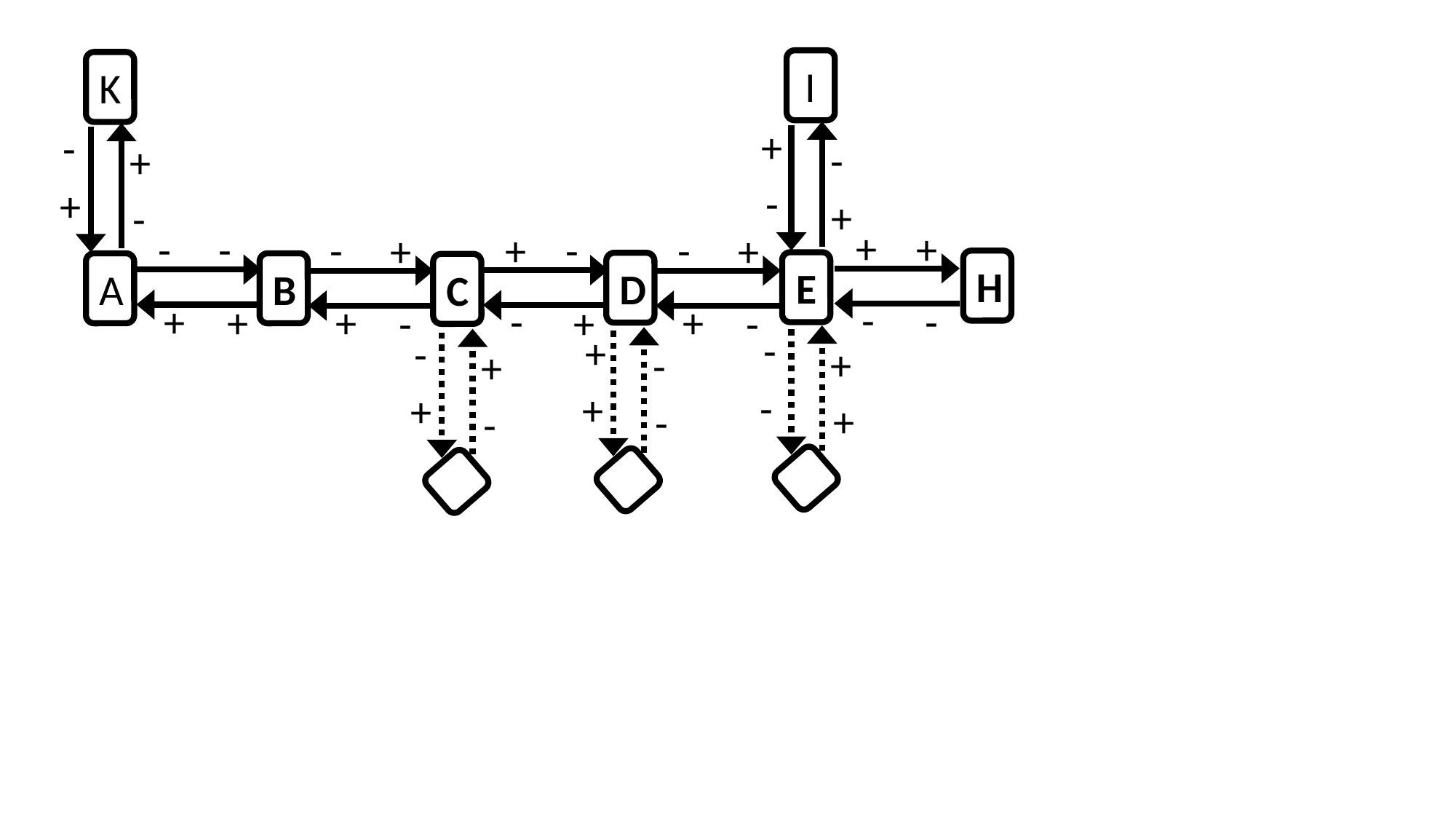

I
K
+
-
-
+
-
+
+
-
+
+
-
-
+
-
-
-
+
+
H
E
D
A
B
C
-
+
-
-
+
+
+
+
-
-
-
+
-
+
-
+
-
+
+
+
-
-